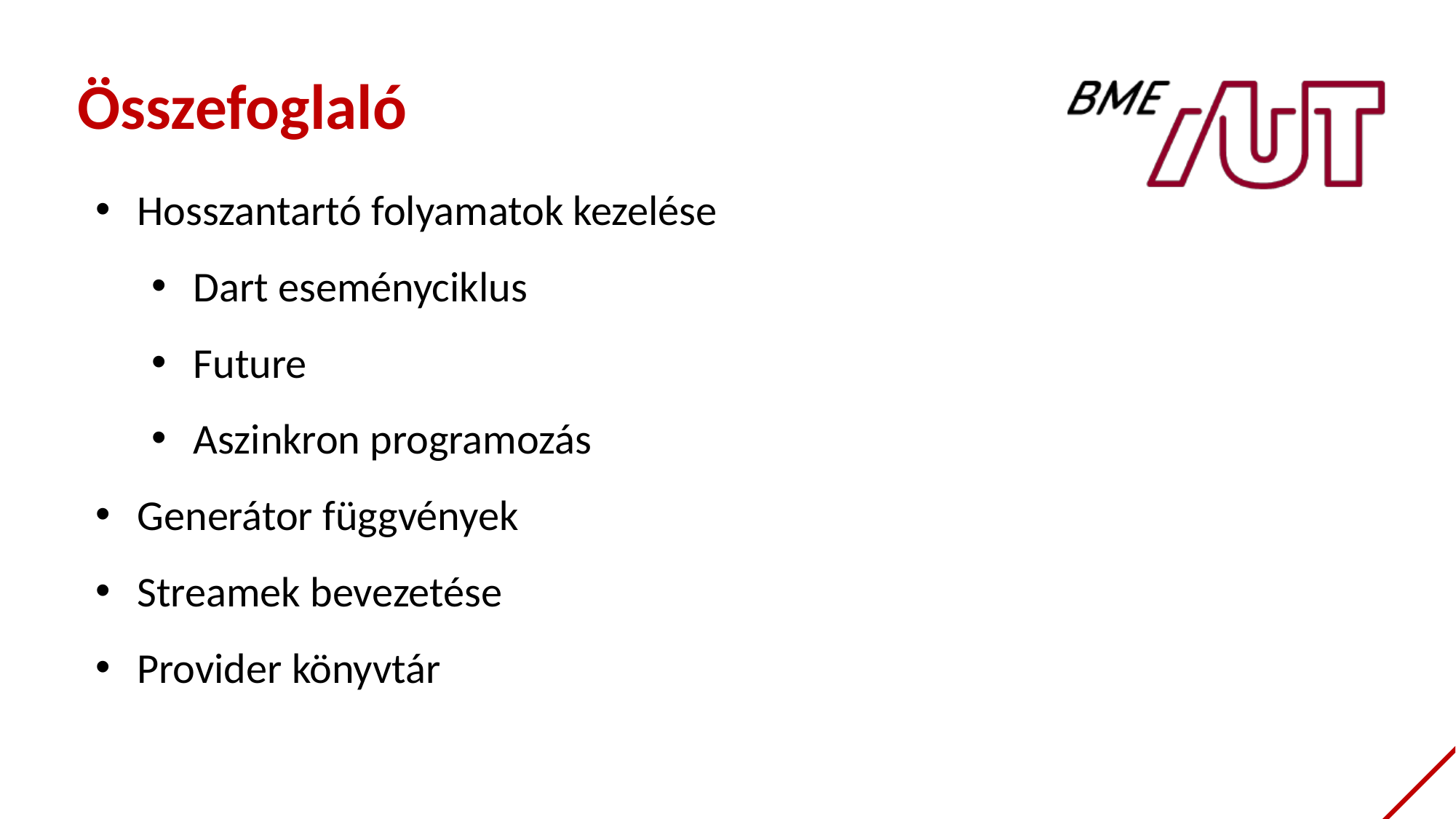

Összefoglaló
Hosszantartó folyamatok kezelése
Dart eseményciklus
Future
Aszinkron programozás
Generátor függvények
Streamek bevezetése
Provider könyvtár